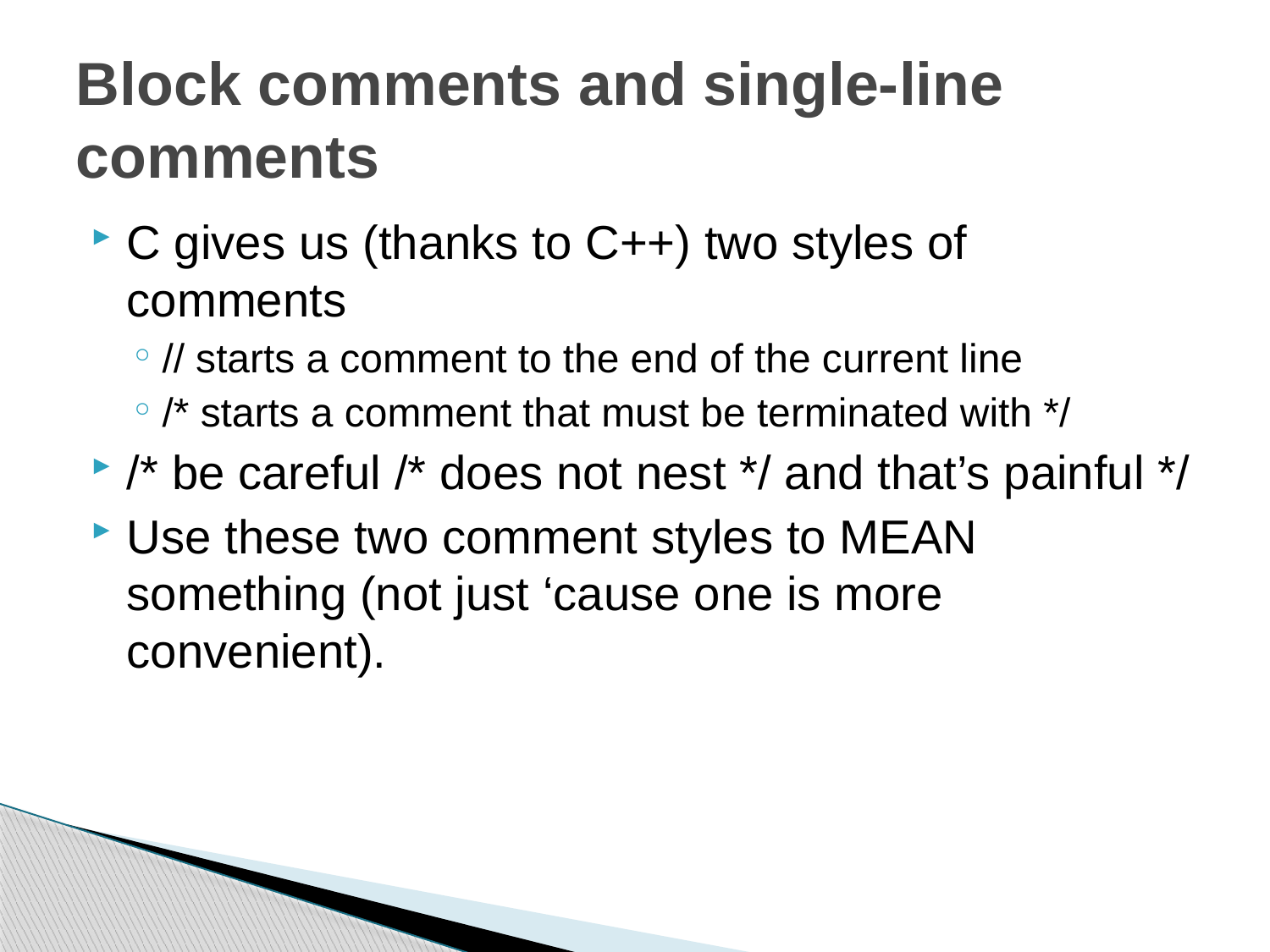

# Block comments and single-line comments
C gives us (thanks to C++) two styles of comments
// starts a comment to the end of the current line
/* starts a comment that must be terminated with */
/* be careful /* does not nest */ and that’s painful */
Use these two comment styles to MEAN something (not just ‘cause one is more convenient).